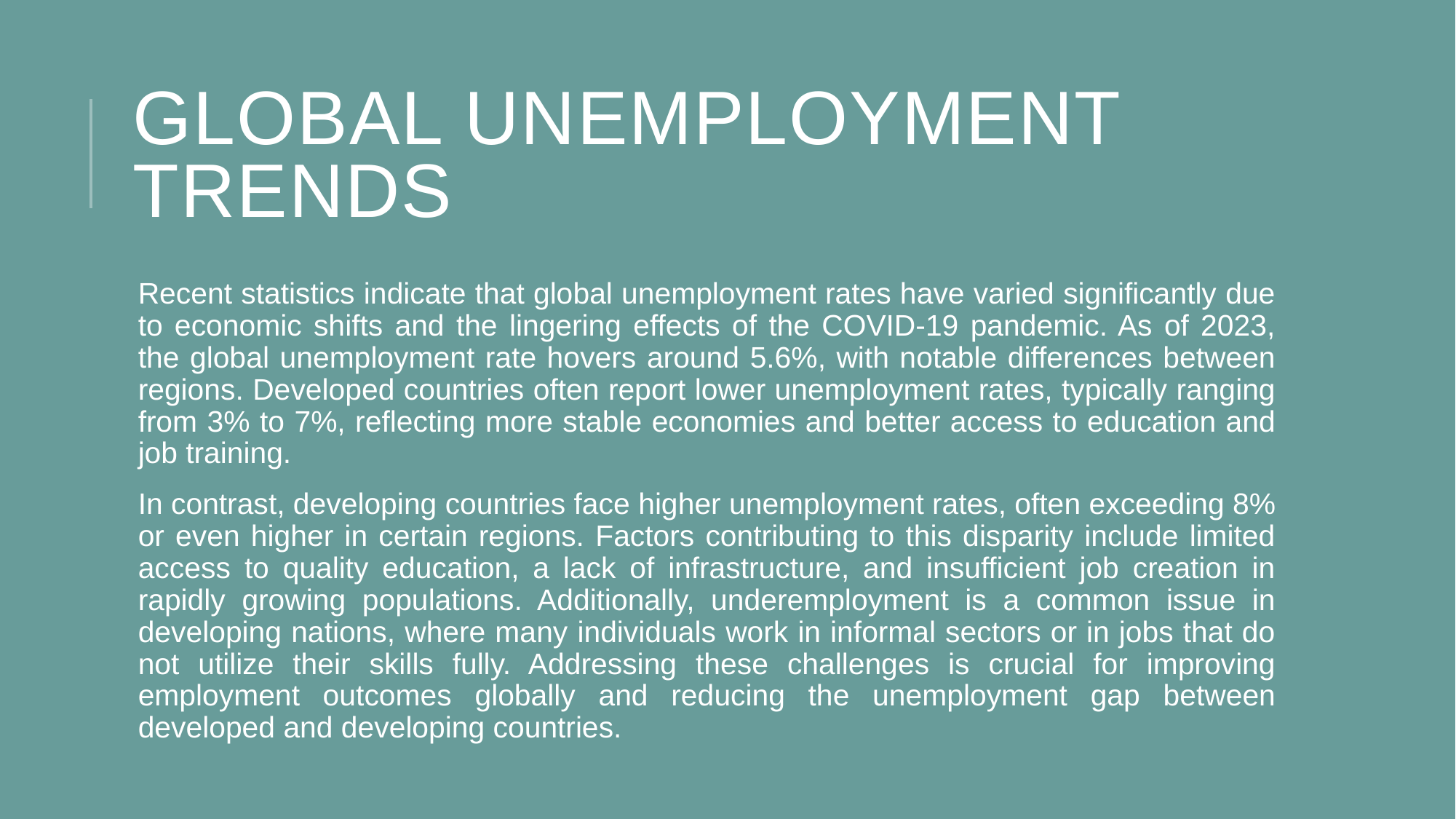

# Global Unemployment Trends
Recent statistics indicate that global unemployment rates have varied significantly due to economic shifts and the lingering effects of the COVID-19 pandemic. As of 2023, the global unemployment rate hovers around 5.6%, with notable differences between regions. Developed countries often report lower unemployment rates, typically ranging from 3% to 7%, reflecting more stable economies and better access to education and job training.
In contrast, developing countries face higher unemployment rates, often exceeding 8% or even higher in certain regions. Factors contributing to this disparity include limited access to quality education, a lack of infrastructure, and insufficient job creation in rapidly growing populations. Additionally, underemployment is a common issue in developing nations, where many individuals work in informal sectors or in jobs that do not utilize their skills fully. Addressing these challenges is crucial for improving employment outcomes globally and reducing the unemployment gap between developed and developing countries.